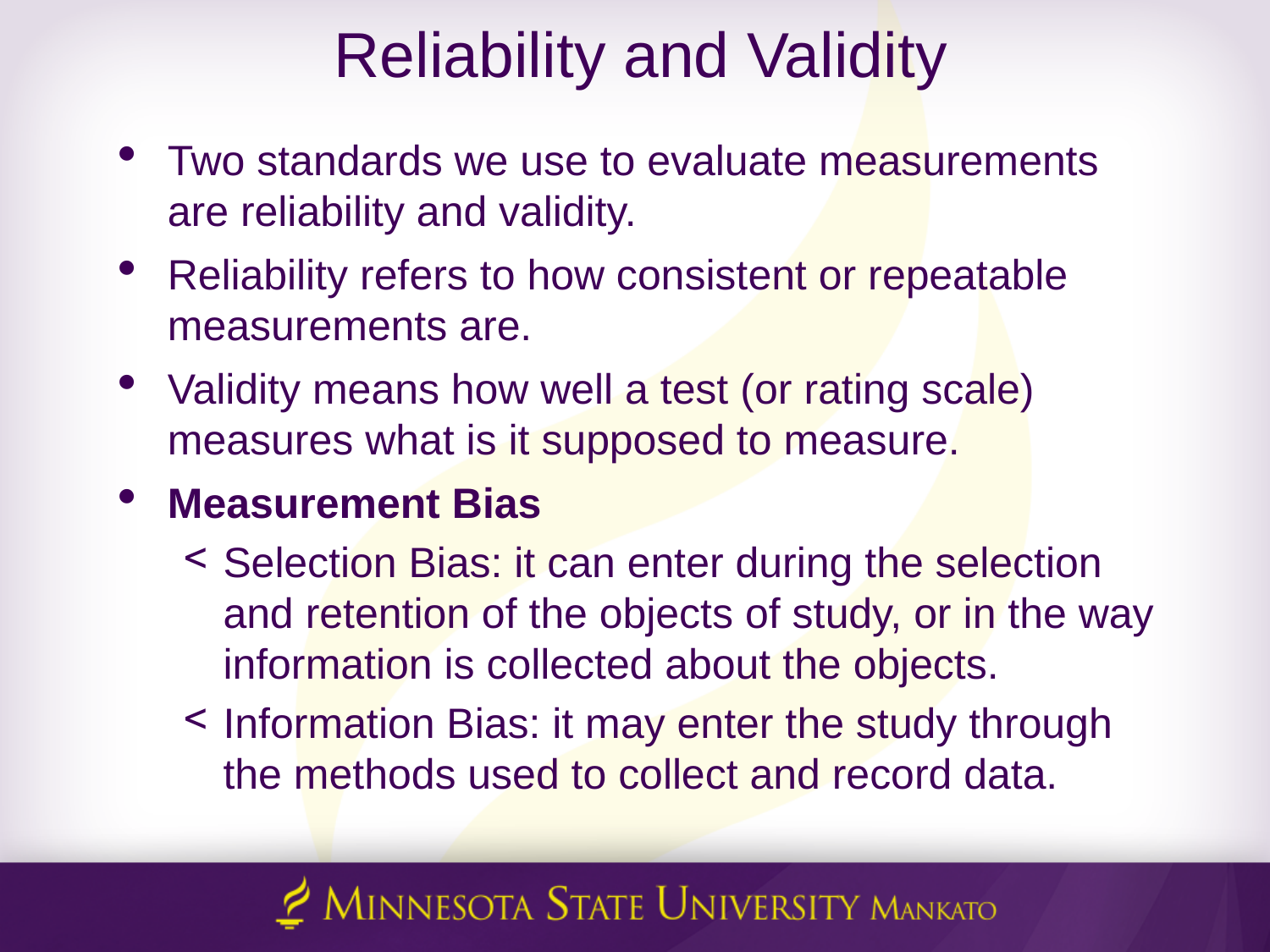

# Reliability and Validity
Two standards we use to evaluate measurements are reliability and validity.
Reliability refers to how consistent or repeatable measurements are.
Validity means how well a test (or rating scale) measures what is it supposed to measure.
Measurement Bias
Selection Bias: it can enter during the selection and retention of the objects of study, or in the way information is collected about the objects.
Information Bias: it may enter the study through the methods used to collect and record data.